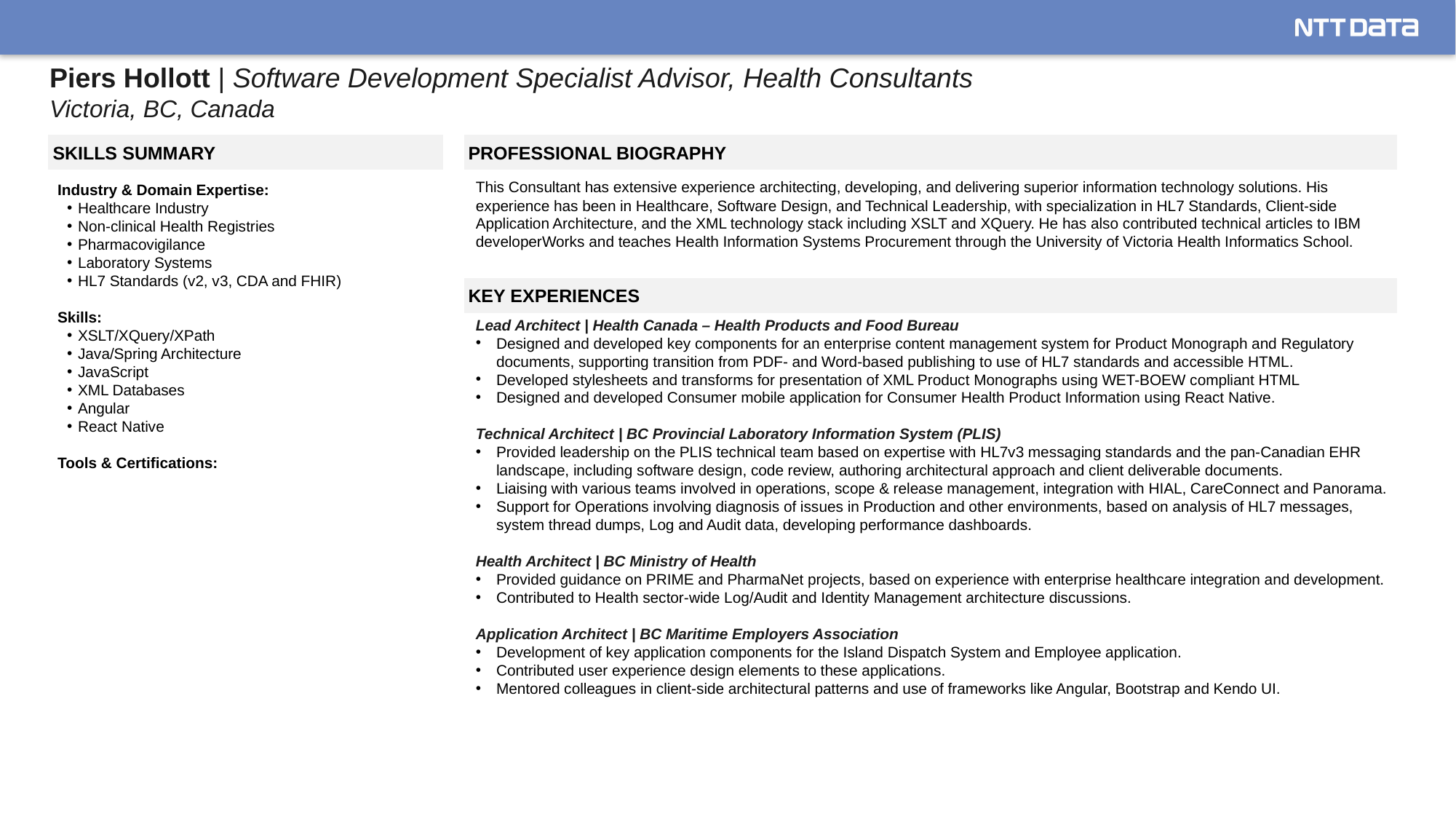

# Piers Hollott | Software Development Specialist Advisor, Health Consultants Victoria, BC, Canada
SKILLS SUMMARY
PROFESSIONAL BIOGRAPHY
Industry & Domain Expertise:
Healthcare Industry
Non-clinical Health Registries
Pharmacovigilance
Laboratory Systems
HL7 Standards (v2, v3, CDA and FHIR)

Skills:
XSLT/XQuery/XPath
Java/Spring Architecture
JavaScript
XML Databases
Angular
React Native

Tools & Certifications:

This Consultant has extensive experience architecting, developing, and delivering superior information technology solutions. His experience has been in Healthcare, Software Design, and Technical Leadership, with specialization in HL7 Standards, Client-side Application Architecture, and the XML technology stack including XSLT and XQuery. He has also contributed technical articles to IBM developerWorks and teaches Health Information Systems Procurement through the University of Victoria Health Informatics School.
KEY EXPERIENCES
Lead Architect | Health Canada – Health Products and Food Bureau
Designed and developed key components for an enterprise content management system for Product Monograph and Regulatory documents, supporting transition from PDF- and Word-based publishing to use of HL7 standards and accessible HTML.
Developed stylesheets and transforms for presentation of XML Product Monographs using WET-BOEW compliant HTML
Designed and developed Consumer mobile application for Consumer Health Product Information using React Native.

Technical Architect | BC Provincial Laboratory Information System (PLIS)
Provided leadership on the PLIS technical team based on expertise with HL7v3 messaging standards and the pan-Canadian EHR landscape, including software design, code review, authoring architectural approach and client deliverable documents.
Liaising with various teams involved in operations, scope & release management, integration with HIAL, CareConnect and Panorama.
Support for Operations involving diagnosis of issues in Production and other environments, based on analysis of HL7 messages, system thread dumps, Log and Audit data, developing performance dashboards.

Health Architect | BC Ministry of Health
Provided guidance on PRIME and PharmaNet projects, based on experience with enterprise healthcare integration and development.
Contributed to Health sector-wide Log/Audit and Identity Management architecture discussions.

Application Architect | BC Maritime Employers Association
Development of key application components for the Island Dispatch System and Employee application.
Contributed user experience design elements to these applications.
Mentored colleagues in client-side architectural patterns and use of frameworks like Angular, Bootstrap and Kendo UI.